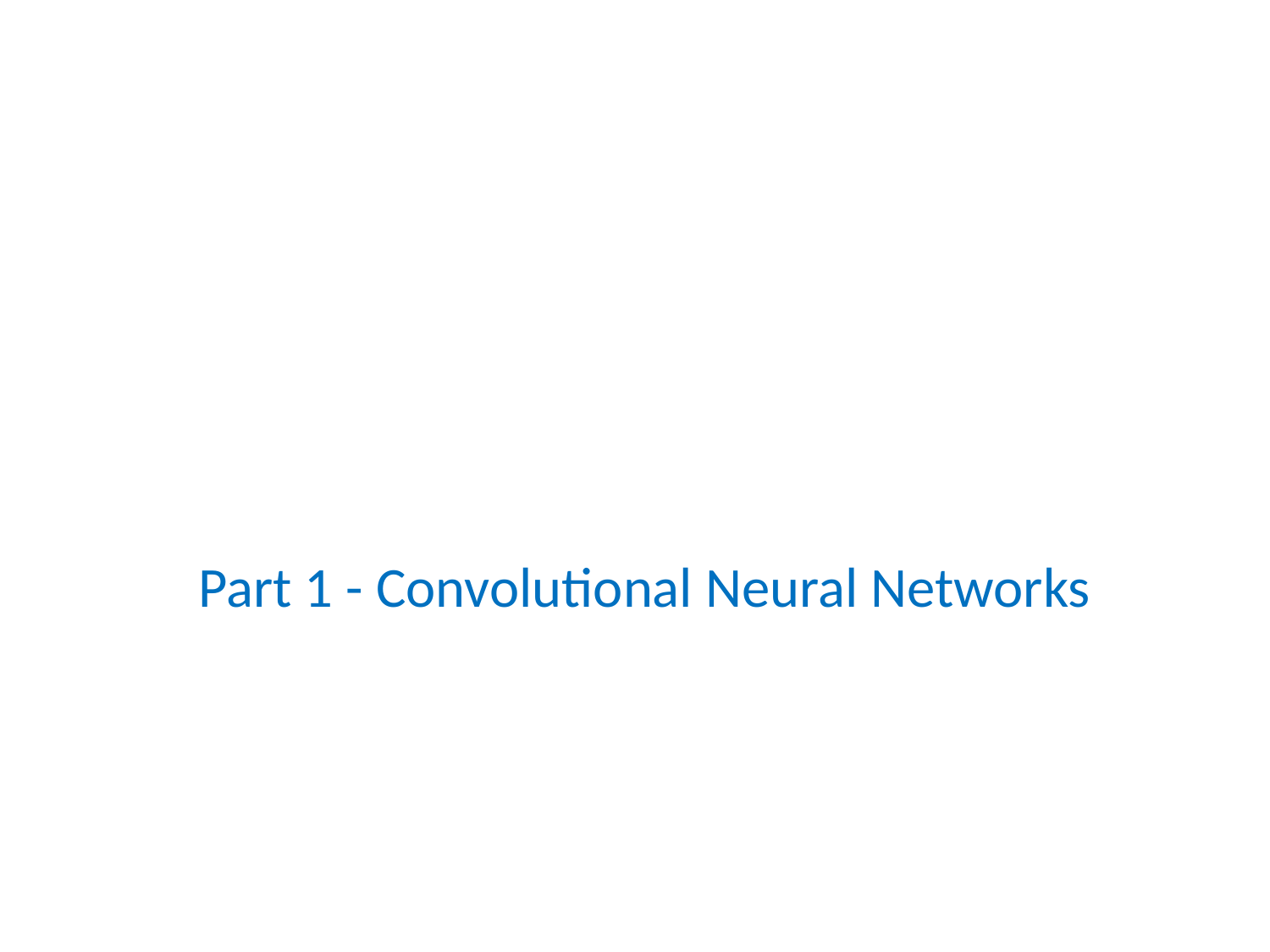

# Part 1 - Convolutional Neural Networks
5